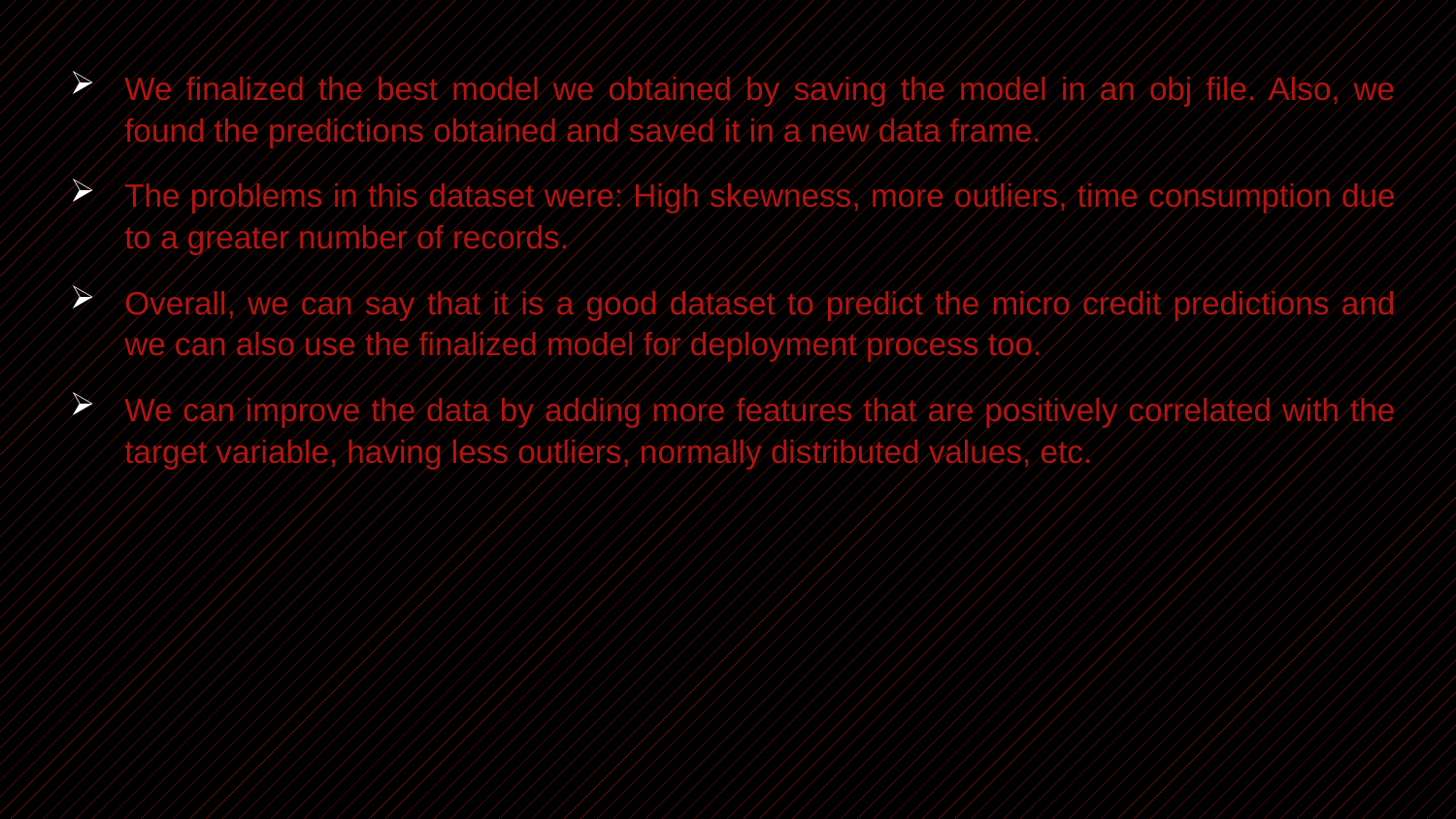

We finalized the best model we obtained by saving the model in an obj file. Also, we found the predictions obtained and saved it in a new data frame.
The problems in this dataset were: High skewness, more outliers, time consumption due to a greater number of records.
Overall, we can say that it is a good dataset to predict the micro credit predictions and we can also use the finalized model for deployment process too.
We can improve the data by adding more features that are positively correlated with the target variable, having less outliers, normally distributed values, etc.